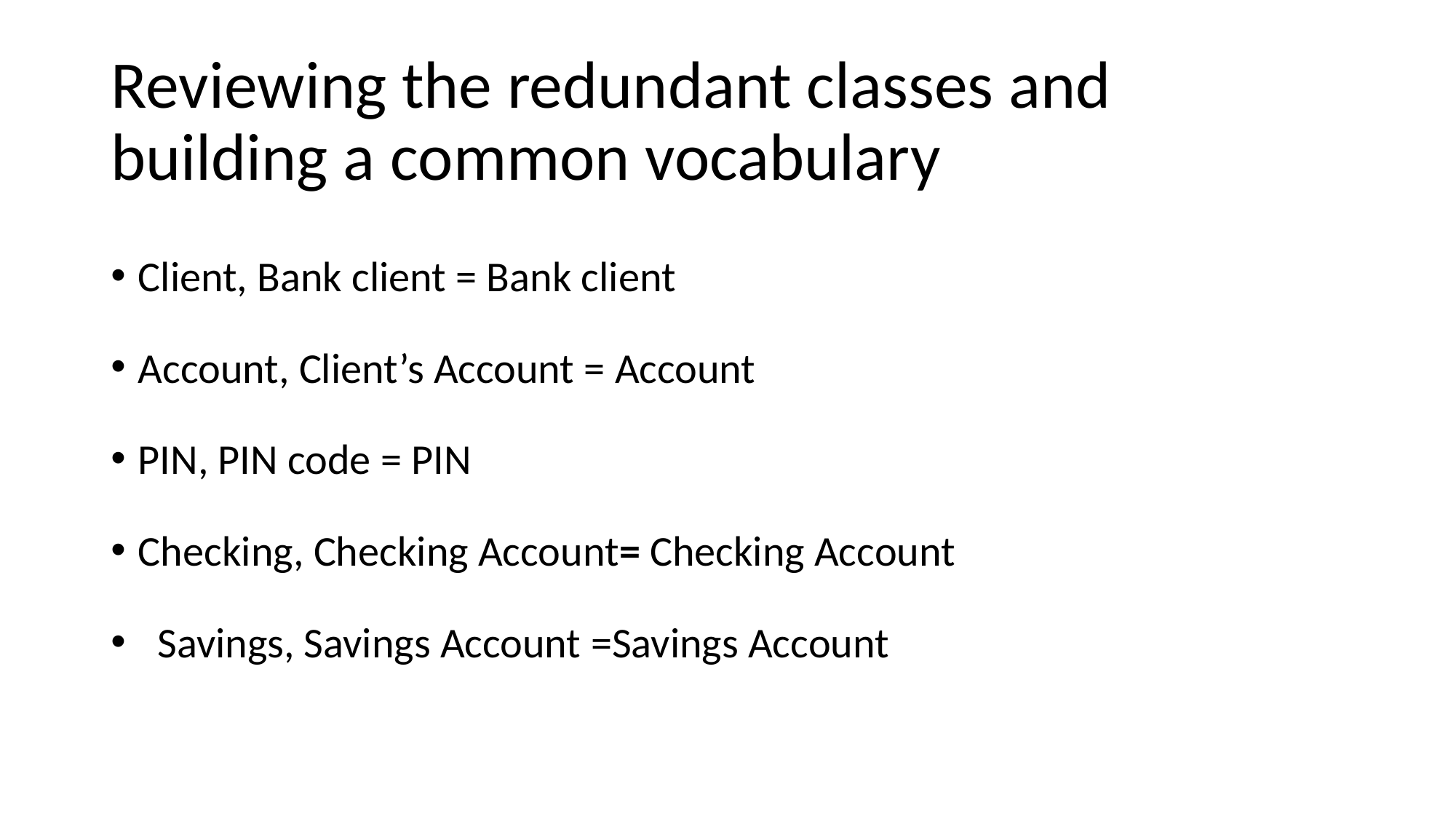

# Reviewing the redundant classes and building a common vocabulary
Client, Bank client = Bank client
Account, Client’s Account = Account
PIN, PIN code = PIN
Checking, Checking Account= Checking Account
  Savings, Savings Account =Savings Account